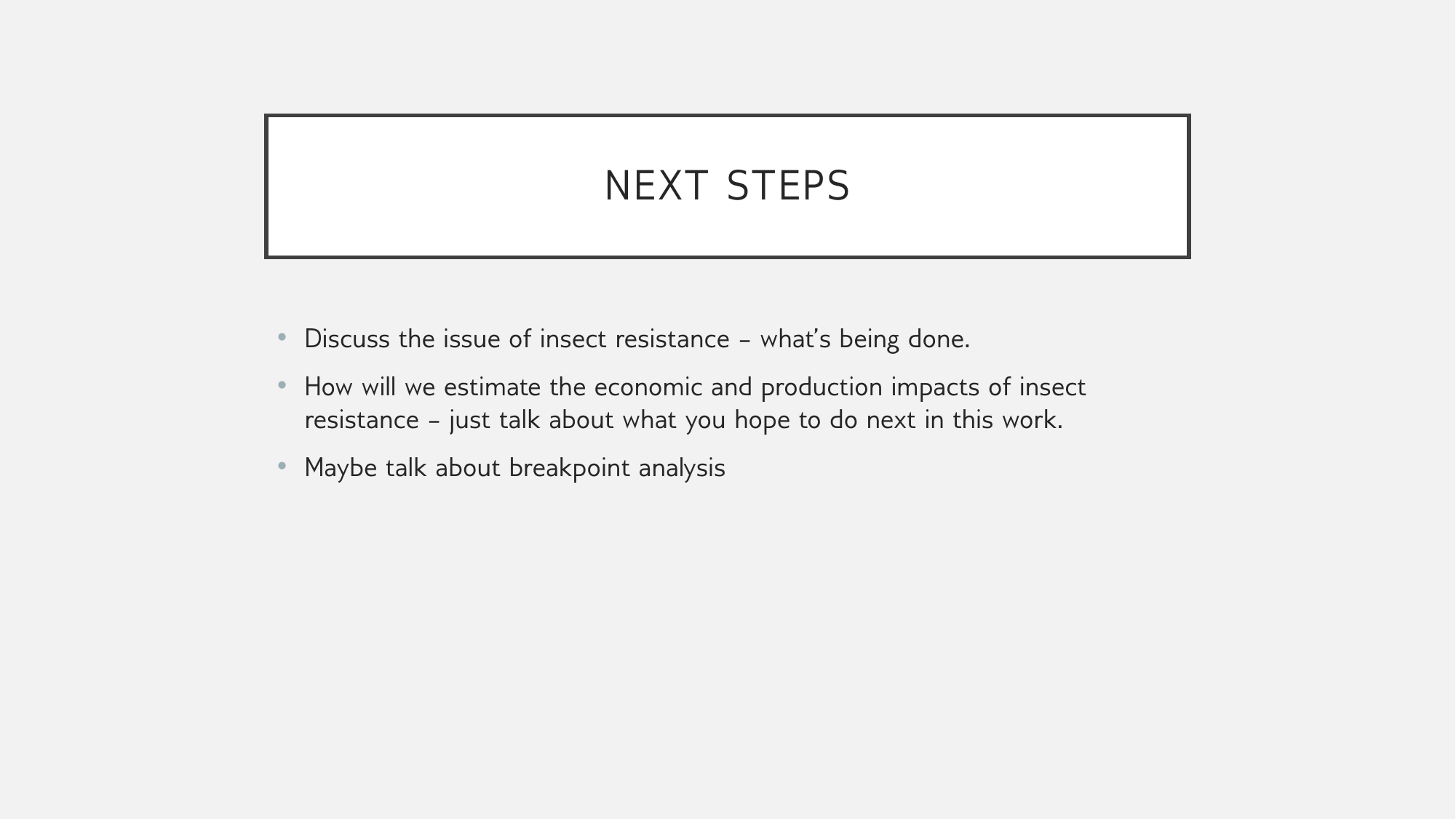

# Next steps
Discuss the issue of insect resistance – what’s being done.
How will we estimate the economic and production impacts of insect resistance – just talk about what you hope to do next in this work.
Maybe talk about breakpoint analysis